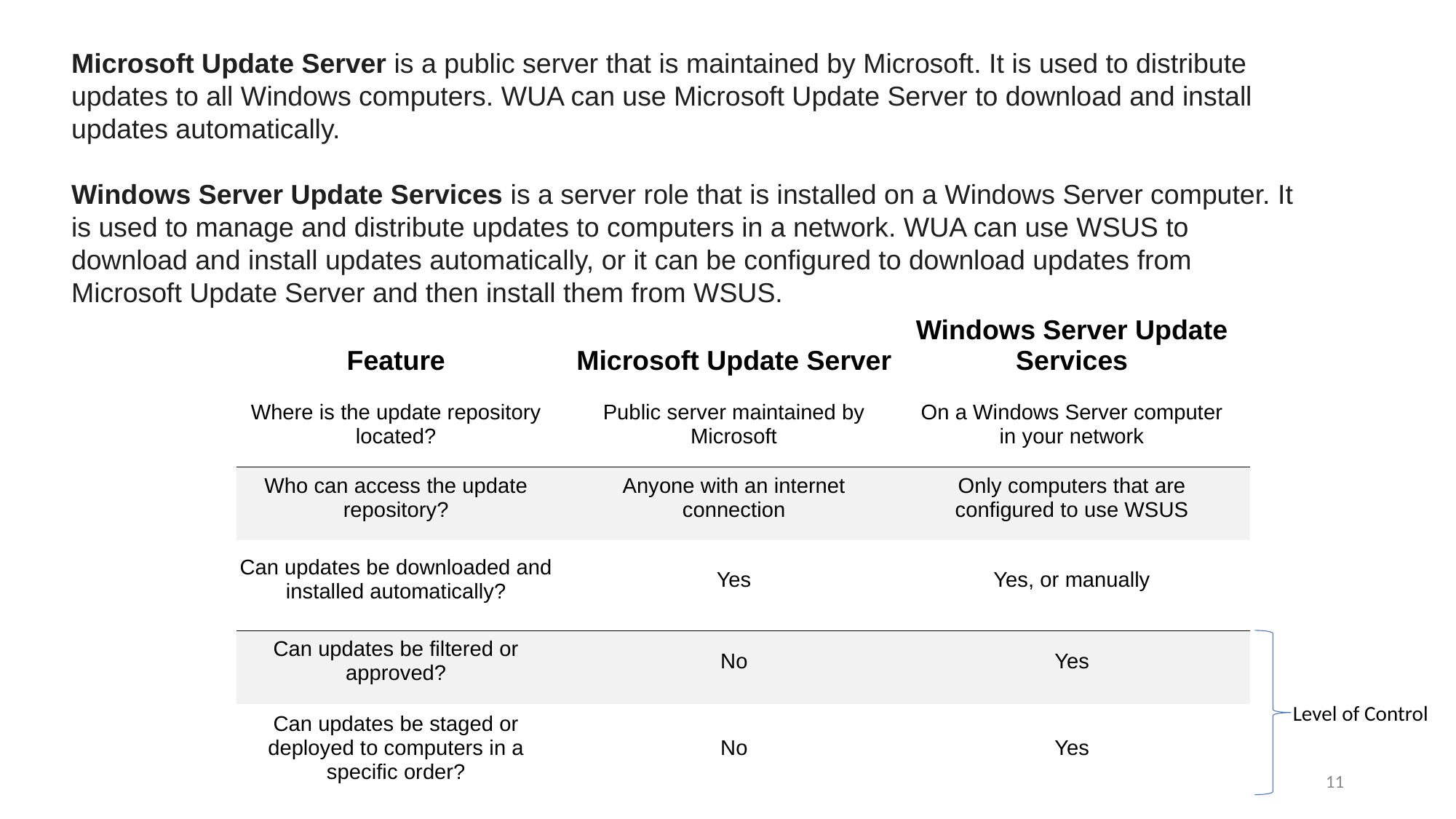

Microsoft Update Server is a public server that is maintained by Microsoft. It is used to distribute updates to all Windows computers. WUA can use Microsoft Update Server to download and install updates automatically.

Windows Server Update Services is a server role that is installed on a Windows Server computer. It is used to manage and distribute updates to computers in a network. WUA can use WSUS to download and install updates automatically, or it can be configured to download updates from Microsoft Update Server and then install them from WSUS.
| Feature | Microsoft Update Server | Windows Server Update Services |
| --- | --- | --- |
| Where is the update repository located? | Public server maintained by Microsoft | On a Windows Server computer in your network |
| Who can access the update repository? | Anyone with an internet connection | Only computers that are configured to use WSUS |
| Can updates be downloaded and installed automatically? | Yes | Yes, or manually |
| Can updates be filtered or approved? | No | Yes |
| Can updates be staged or deployed to computers in a specific order? | No | Yes |

Level of Control
11